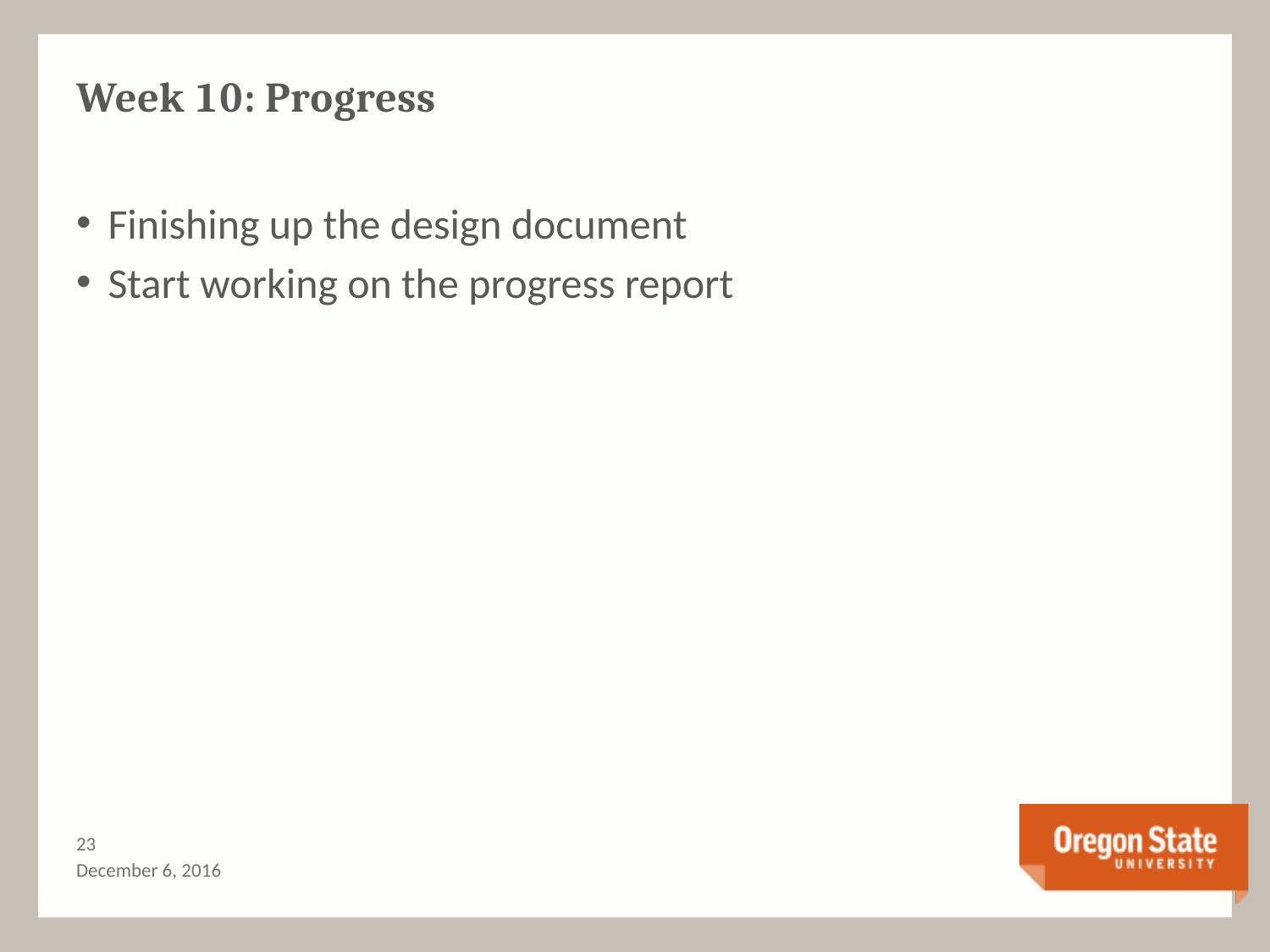

# Week 10: Progress
Finishing up the design document
Start working on the progress report

23
December 6, 2016